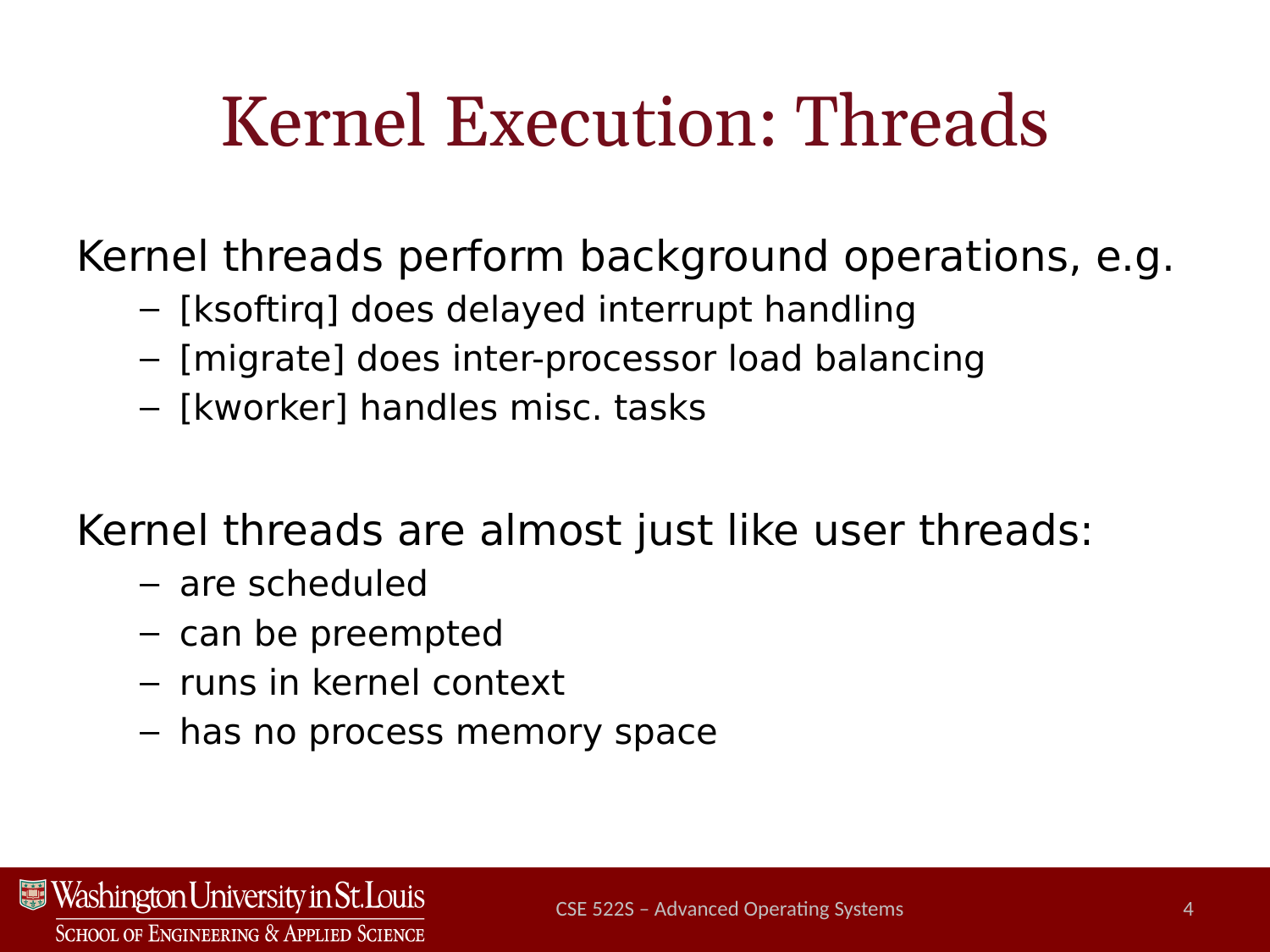

# Kernel Execution: Threads
Kernel threads perform background operations, e.g.
[ksoftirq] does delayed interrupt handling
[migrate] does inter-processor load balancing
[kworker] handles misc. tasks

Kernel threads are almost just like user threads:
are scheduled
can be preempted
runs in kernel context
has no process memory space
CSE 522S – Advanced Operating Systems
4